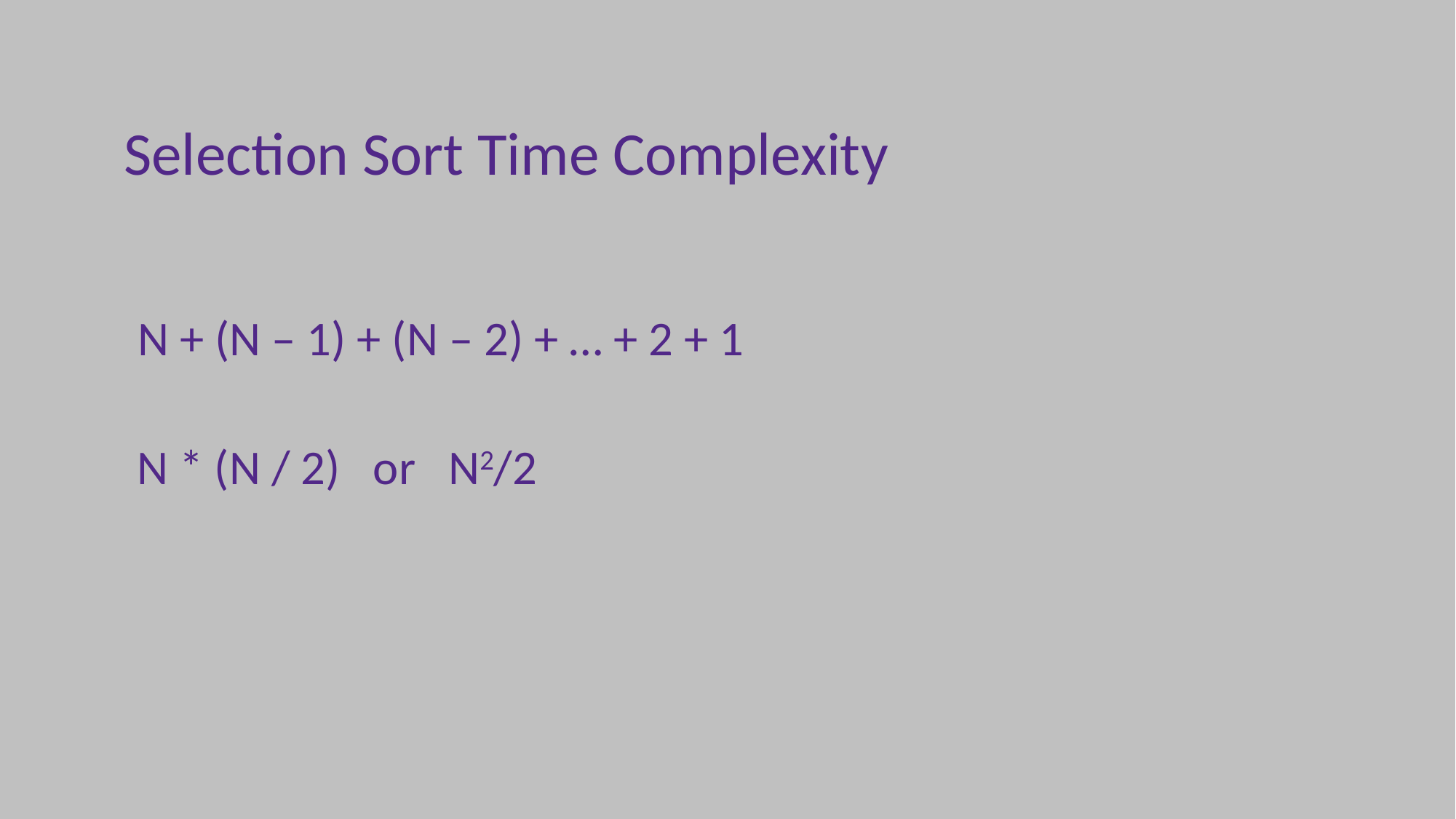

Selection Sort Time Complexity
N + (N – 1) + (N – 2) + … + 2 + 1
N * (N / 2)   or   N2/2